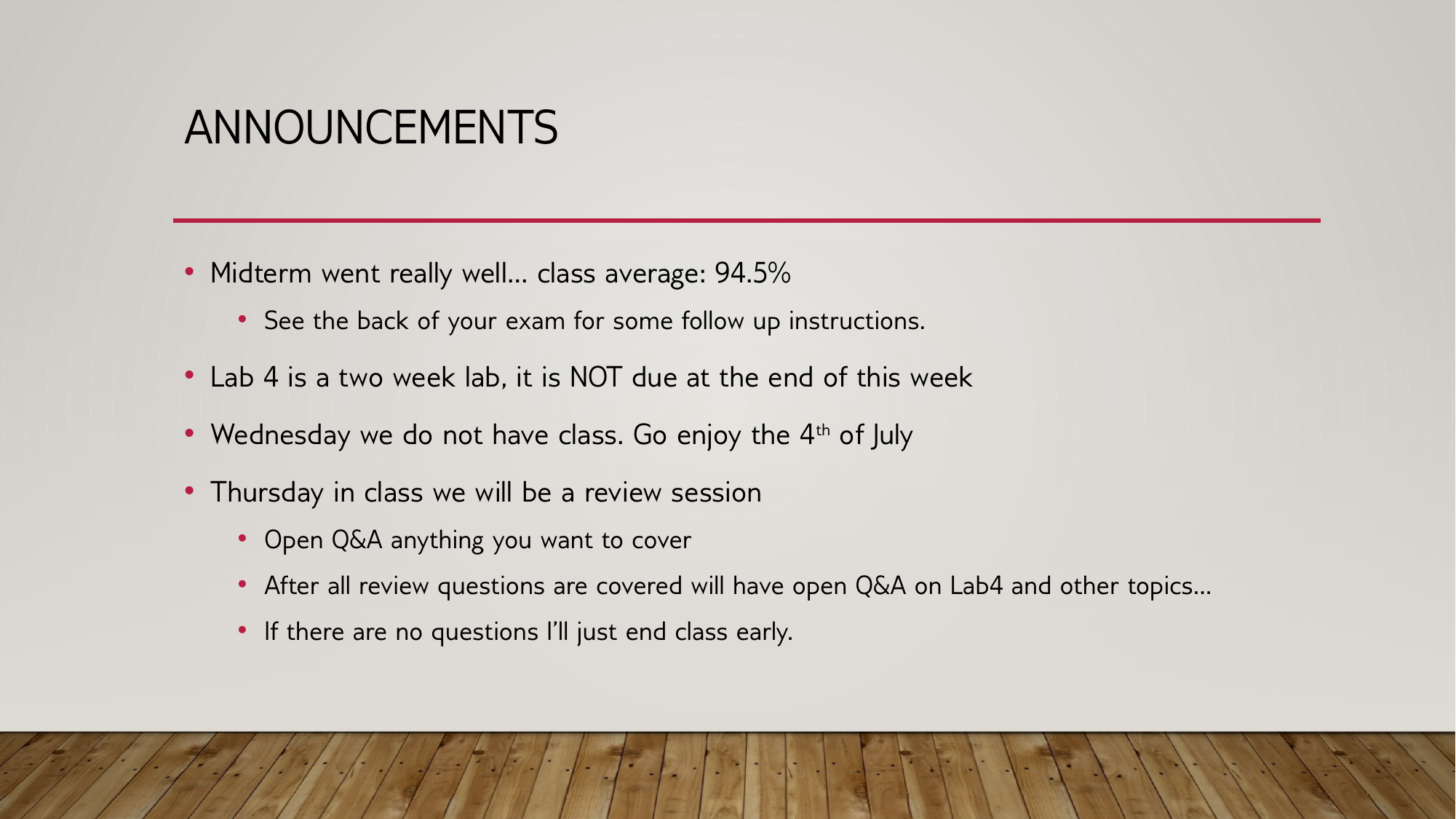

# ANNOUNCEMENTS
Midterm went really well… class average: 94.5%
See the back of your exam for some follow up instructions.
Lab 4 is a two week lab, it is NOT due at the end of this week
Wednesday we do not have class. Go enjoy the 4th of July
Thursday in class we will be a review session
Open Q&A anything you want to cover
After all review questions are covered will have open Q&A on Lab4 and other topics…
If there are no questions I’ll just end class early.